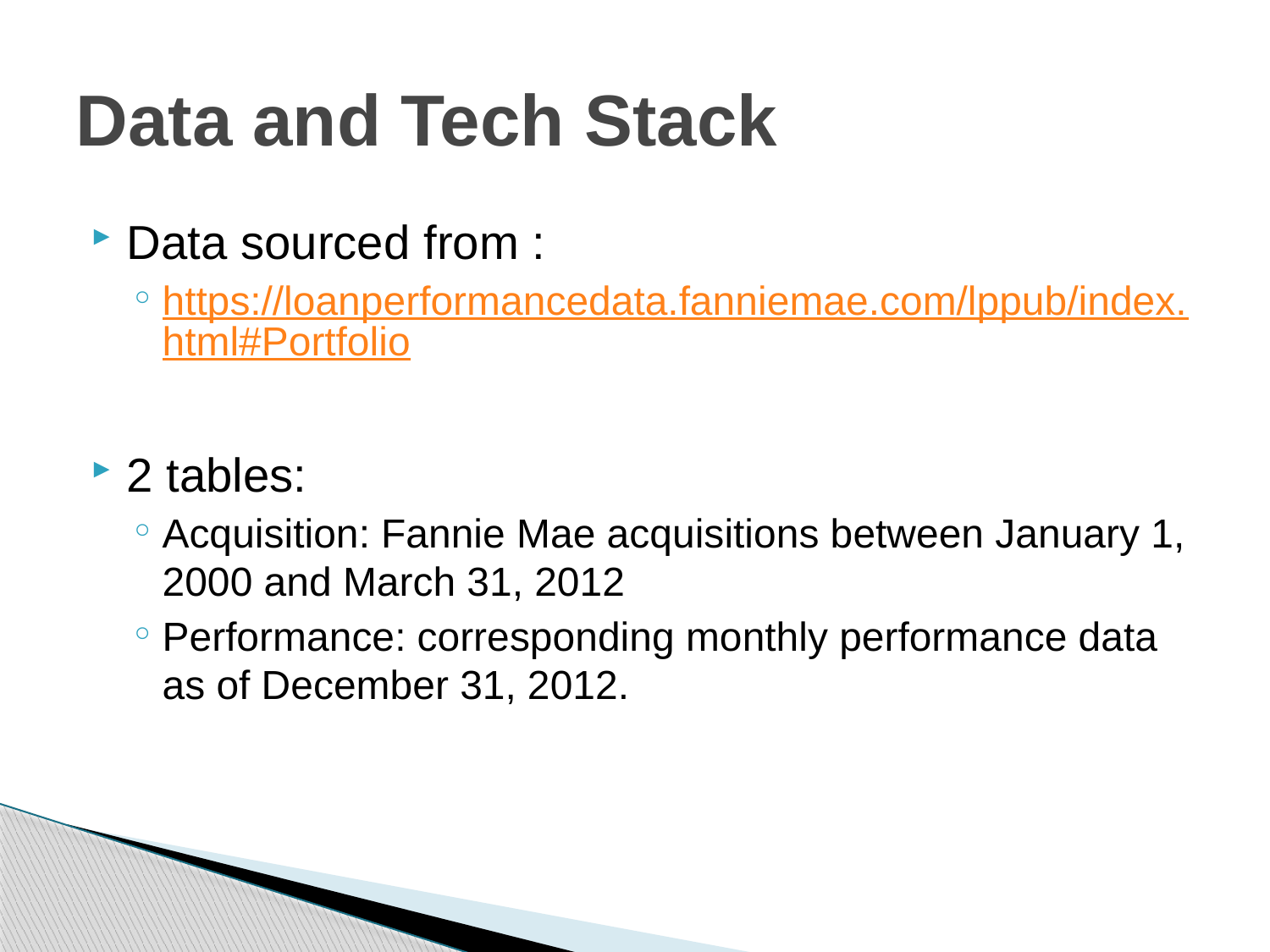

# Data and Tech Stack
Data sourced from :
https://loanperformancedata.fanniemae.com/lppub/index.html#Portfolio

2 tables:
Acquisition: Fannie Mae acquisitions between January 1, 2000 and March 31, 2012
Performance: corresponding monthly performance data as of December 31, 2012.